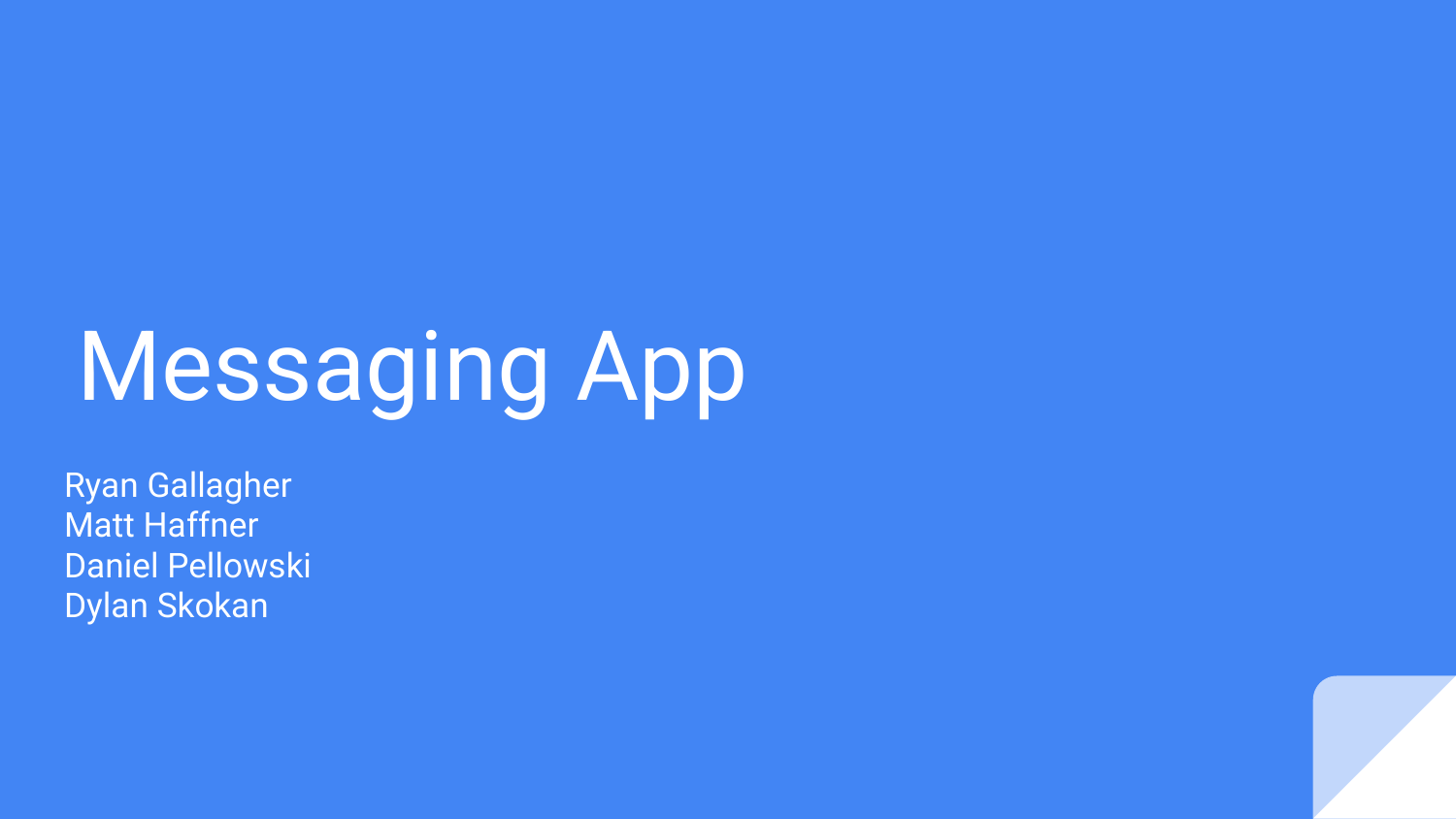

# Messaging App
Ryan Gallagher
Matt Haffner
Daniel Pellowski
Dylan Skokan